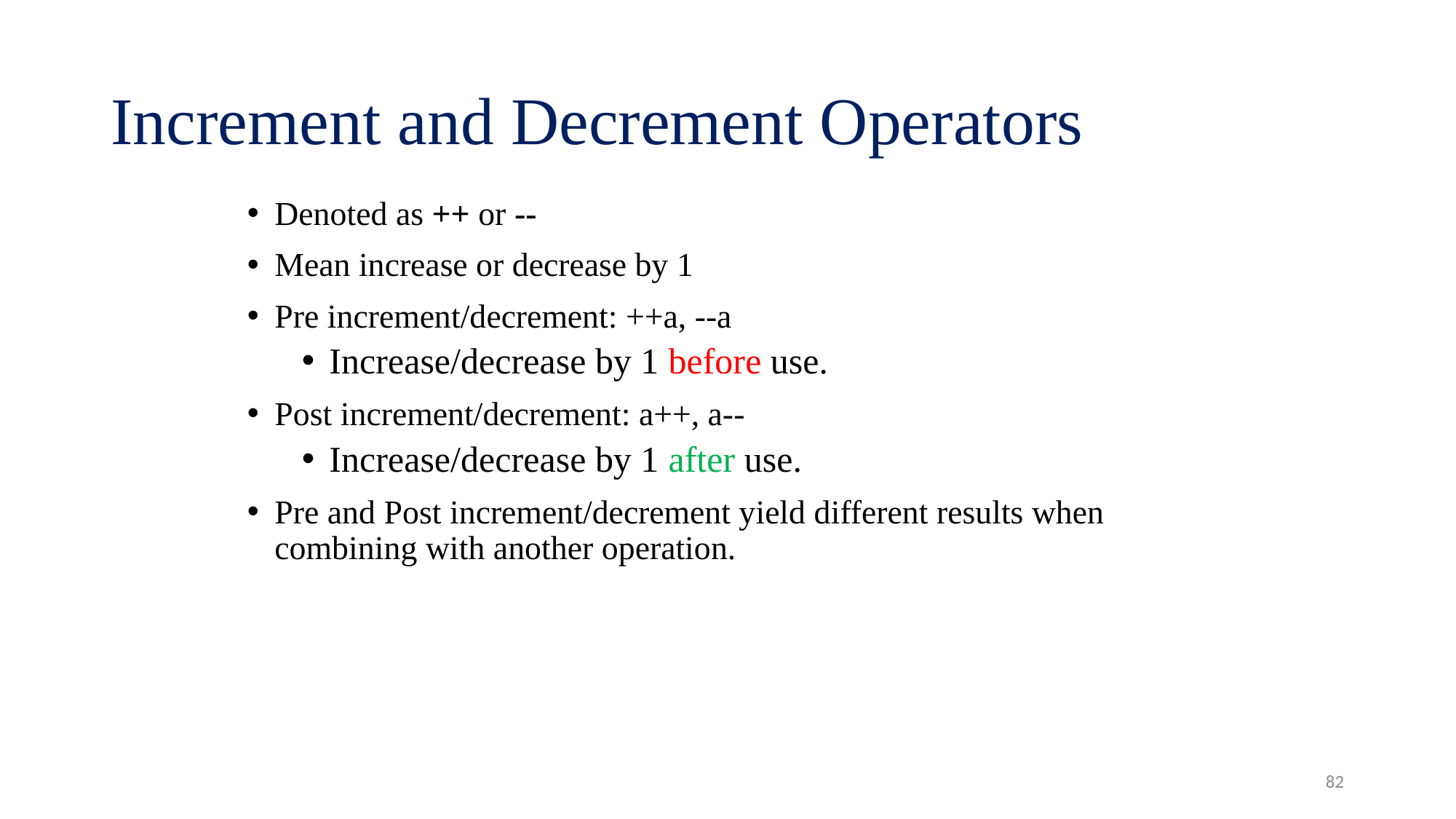

# Increment and Decrement Operators
Denoted as ++ or --
Mean increase or decrease by 1
Pre increment/decrement: ++a, --a
Increase/decrease by 1 before use.
Post increment/decrement: a++, a--
Increase/decrease by 1 after use.
Pre and Post increment/decrement yield different results when combining with another operation.
82